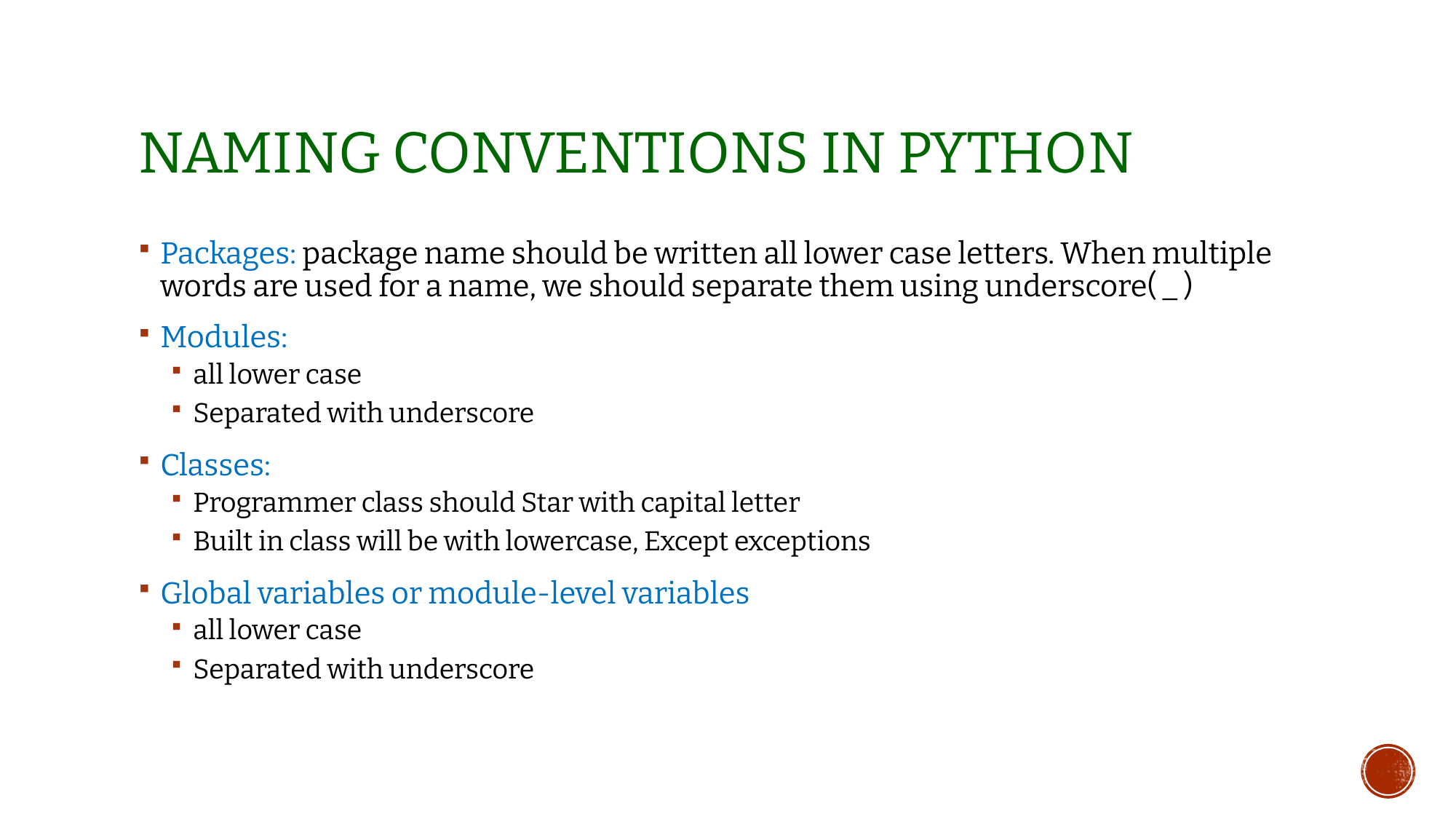

# Naming conventions in python
Packages: package name should be written all lower case letters. When multiple words are used for a name, we should separate them using underscore( _ )
Modules:
all lower case
Separated with underscore
Classes:
Programmer class should Star with capital letter
Built in class will be with lowercase, Except exceptions
Global variables or module-level variables
all lower case
Separated with underscore